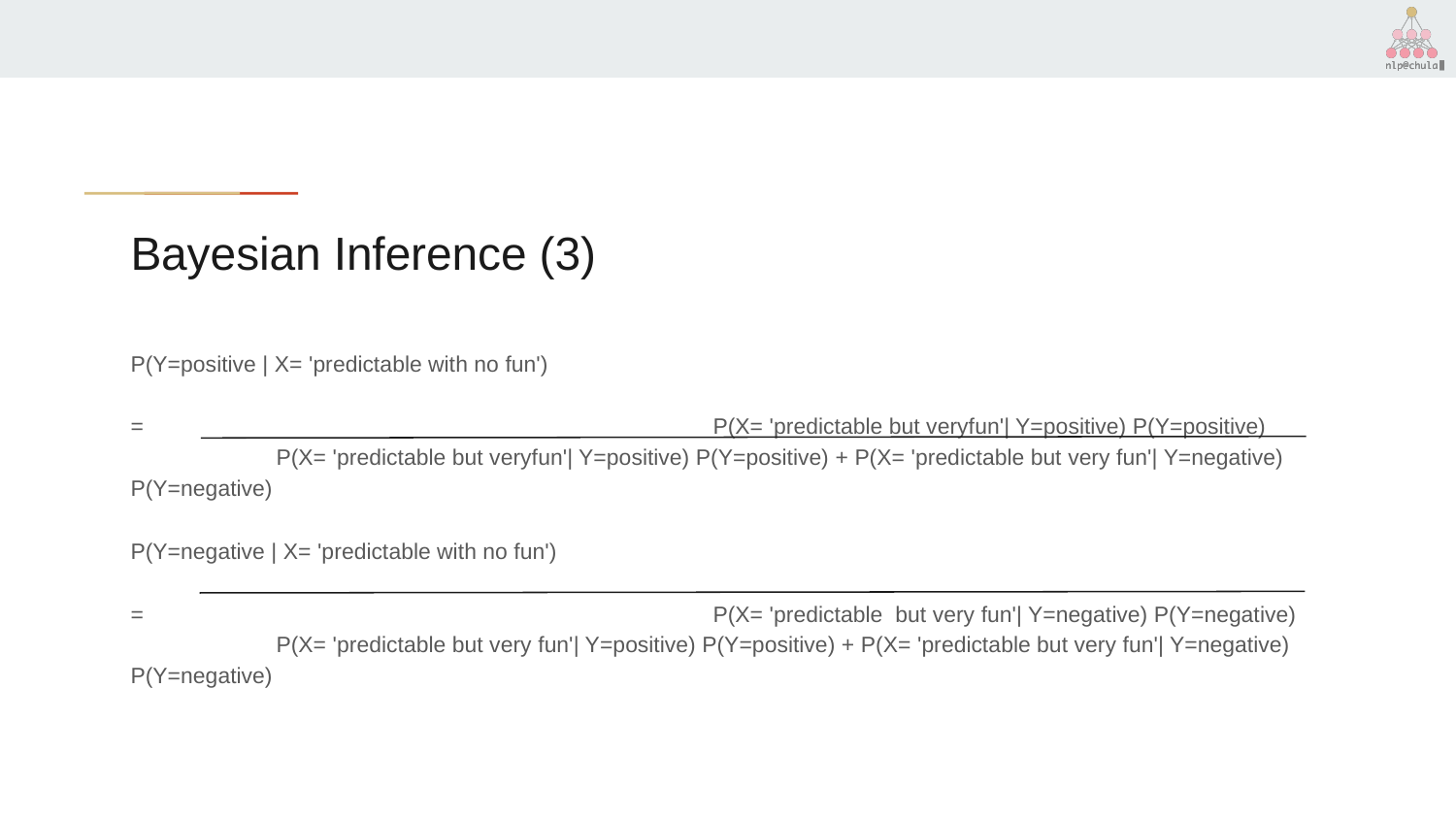

# Bayesian Inference (3)
P(Y=positive | X= 'predictable with no fun')
= 				P(X= 'predictable but veryfun'| Y=positive) P(Y=positive)
	P(X= 'predictable but veryfun'| Y=positive) P(Y=positive) + P(X= 'predictable but very fun'| Y=negative) P(Y=negative)
P(Y=negative | X= 'predictable with no fun')
= 				P(X= 'predictable  but very fun'| Y=negative) P(Y=negative)
	P(X= 'predictable but very fun'| Y=positive) P(Y=positive) + P(X= 'predictable but very fun'| Y=negative) P(Y=negative)